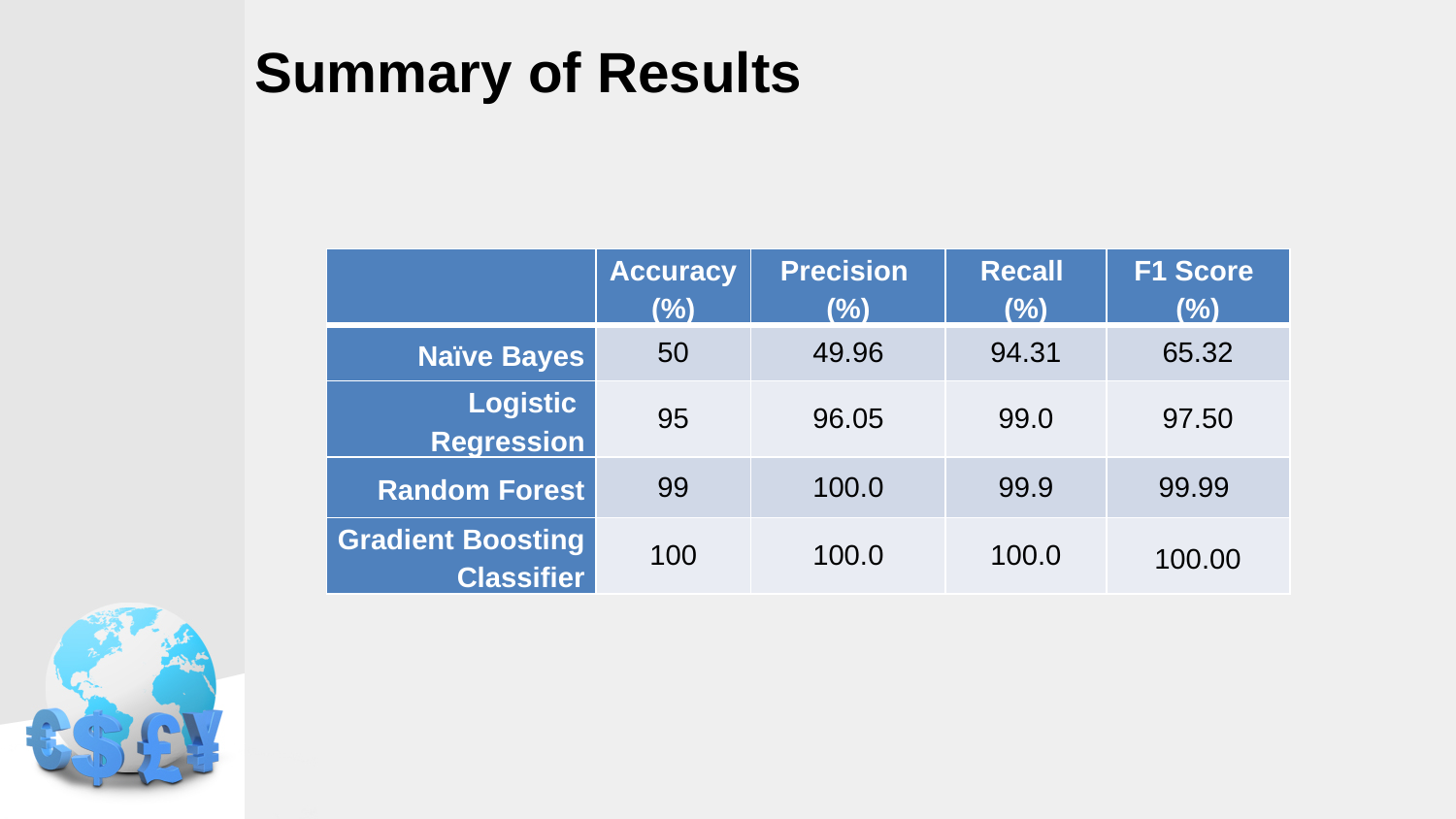

# Summary of Results
|  | Accuracy(%) | Precision (%) | Recall (%) | F1 Score (%) |
| --- | --- | --- | --- | --- |
| Naïve Bayes | 50 | 49.96 | 94.31 | 65.32 |
| Logistic Regression | 95 | 96.05 | 99.0 | 97.50 |
| Random Forest | 99 | 100.0 | 99.9 | 99.99 |
| Gradient Boosting Classifier | 100 | 100.0 | 100.0 | 100.00 |